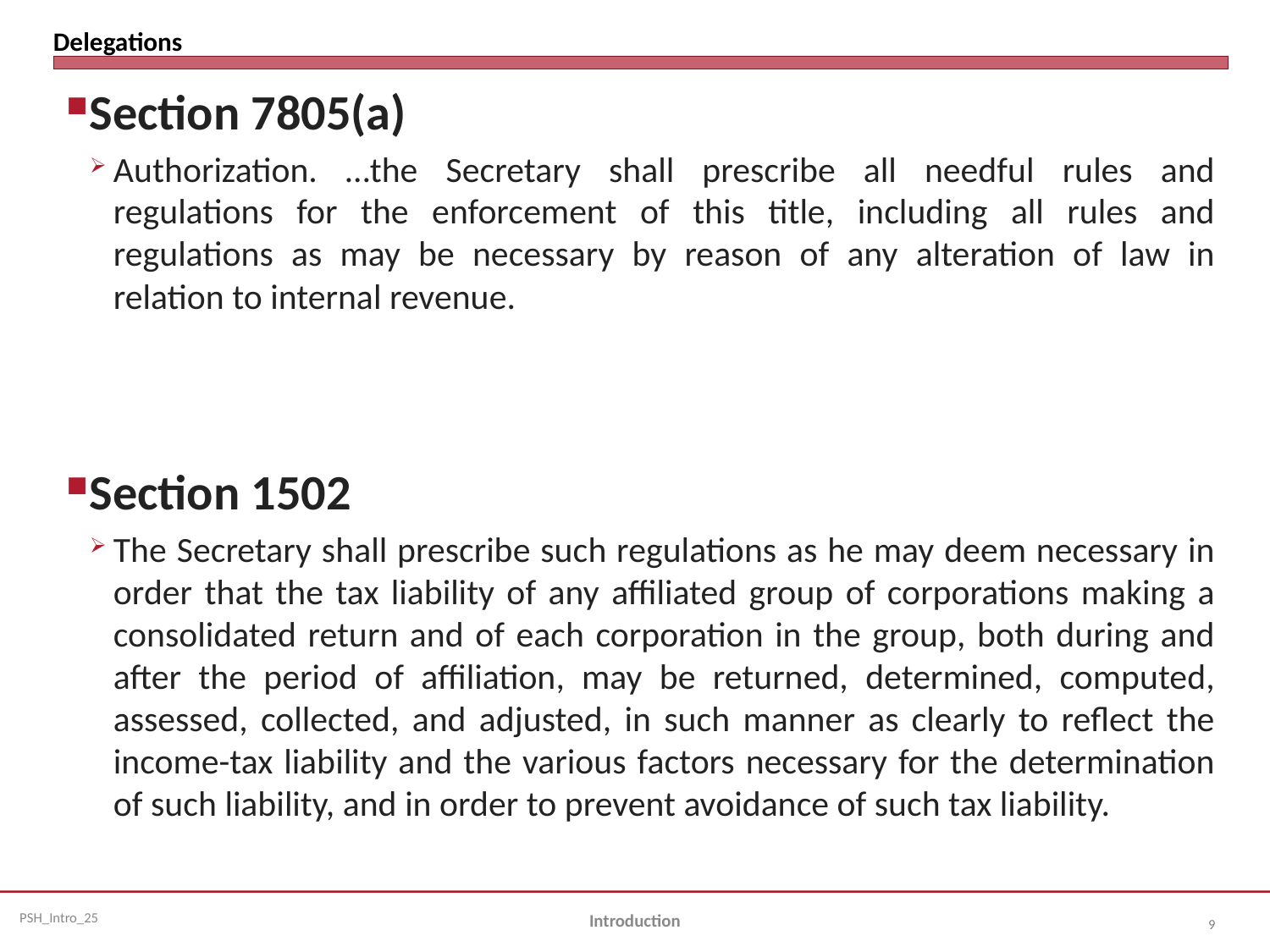

# Delegations
Section 7805(a)
Authorization. …the Secretary shall prescribe all needful rules and regulations for the enforcement of this title, including all rules and regulations as may be necessary by reason of any alteration of law in relation to internal revenue.

Section 1502
The Secretary shall prescribe such regulations as he may deem necessary in order that the tax liability of any affiliated group of corporations making a consolidated return and of each corporation in the group, both during and after the period of affiliation, may be returned, determined, computed, assessed, collected, and adjusted, in such manner as clearly to reflect the income-tax liability and the various factors necessary for the determination of such liability, and in order to prevent avoidance of such tax liability.

Introduction
9